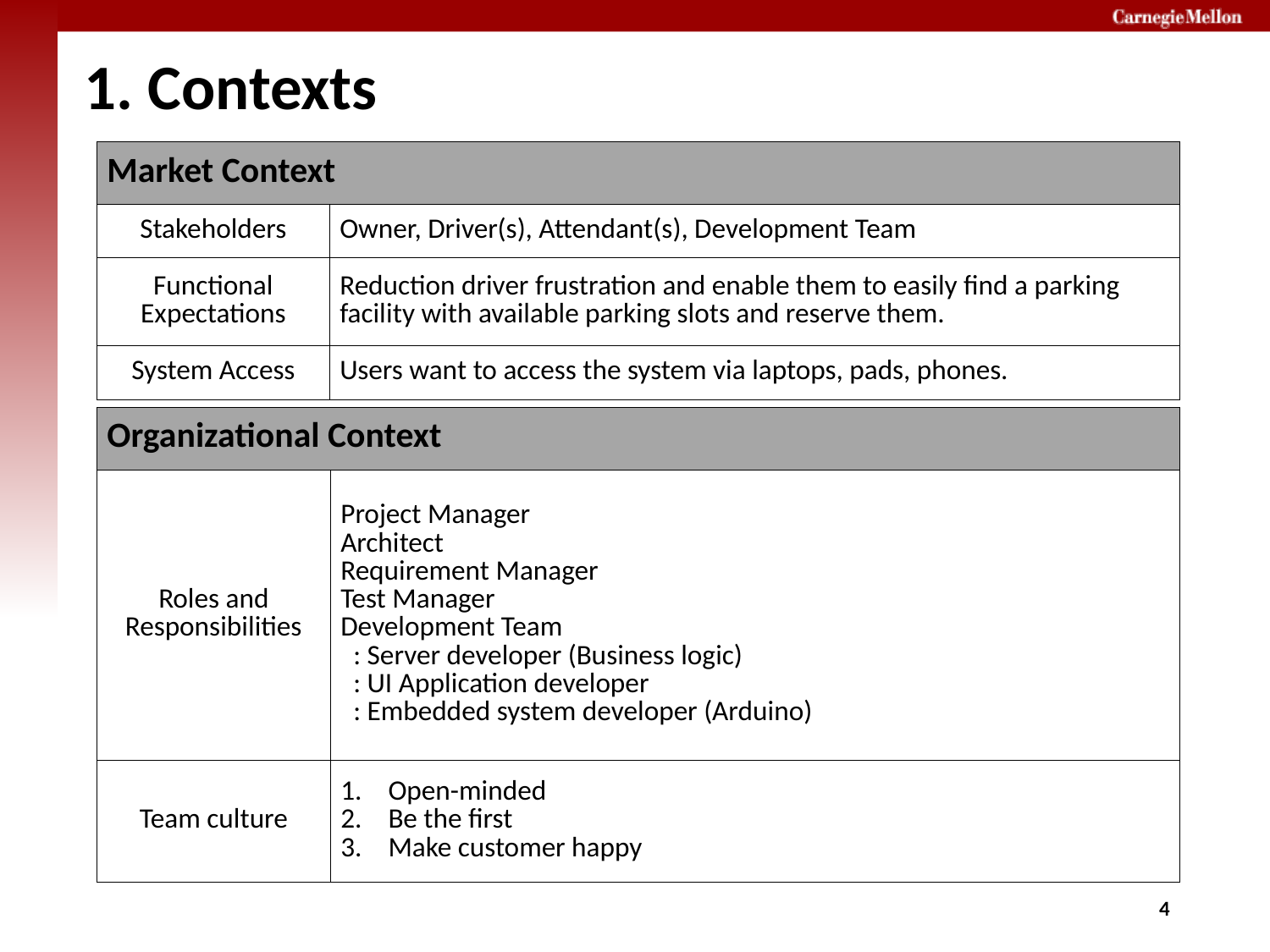

# 1. Contexts
| Market Context |  |
| --- | --- |
| Stakeholders | Owner, Driver(s), Attendant(s), Development Team |
| Functional Expectations | Reduction driver frustration and enable them to easily find a parking facility with available parking slots and reserve them. |
| System Access | Users want to access the system via laptops, pads, phones. |
| Organizational Context |  |
| --- | --- |
| Roles and Responsibilities | Project Manager Architect Requirement Manager Test Manager Development Team : Server developer (Business logic) : UI Application developer : Embedded system developer (Arduino) |
| Team culture | Open-minded Be the first Make customer happy |
4